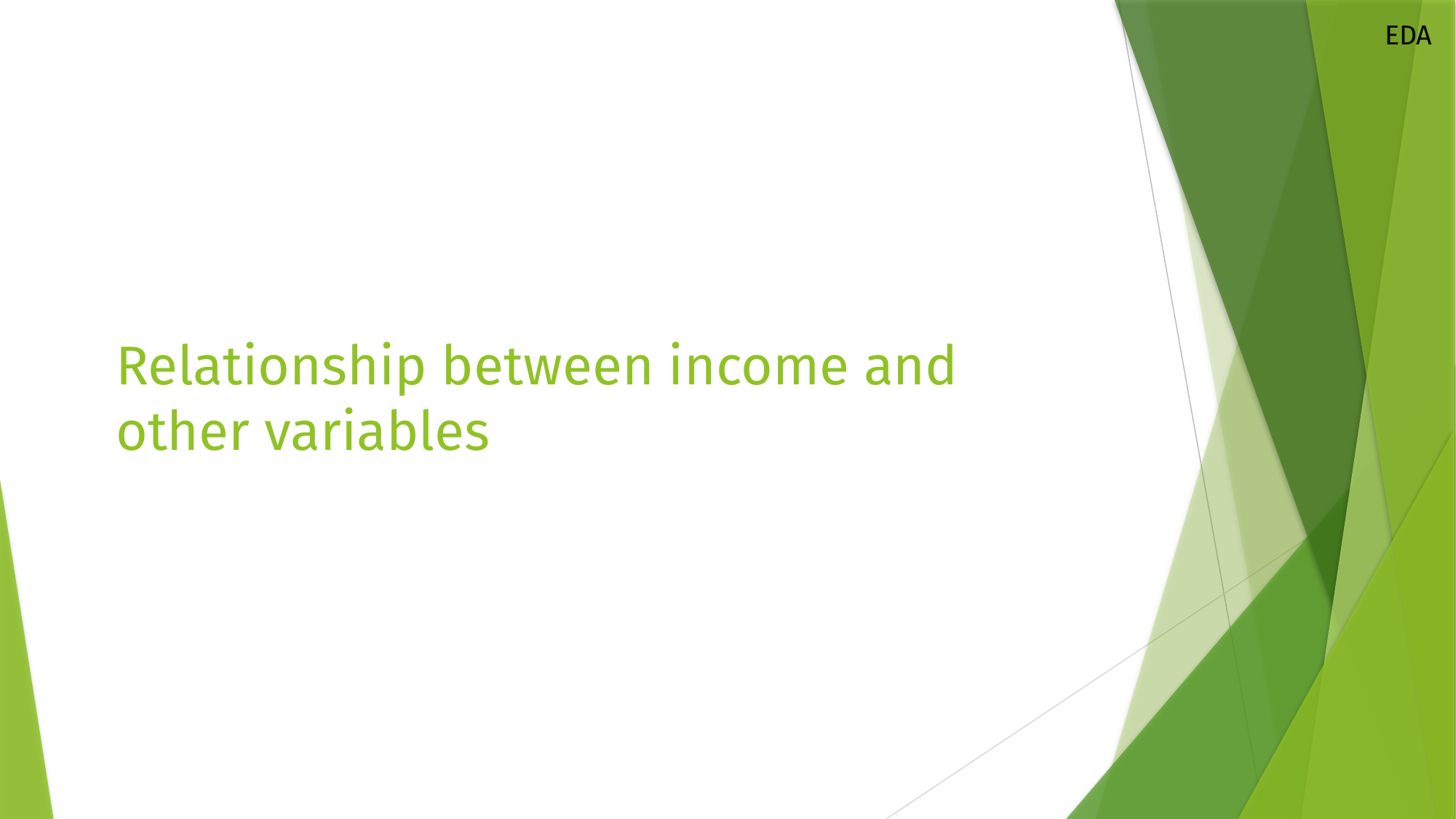

EDA
Relationship between income and
other variables